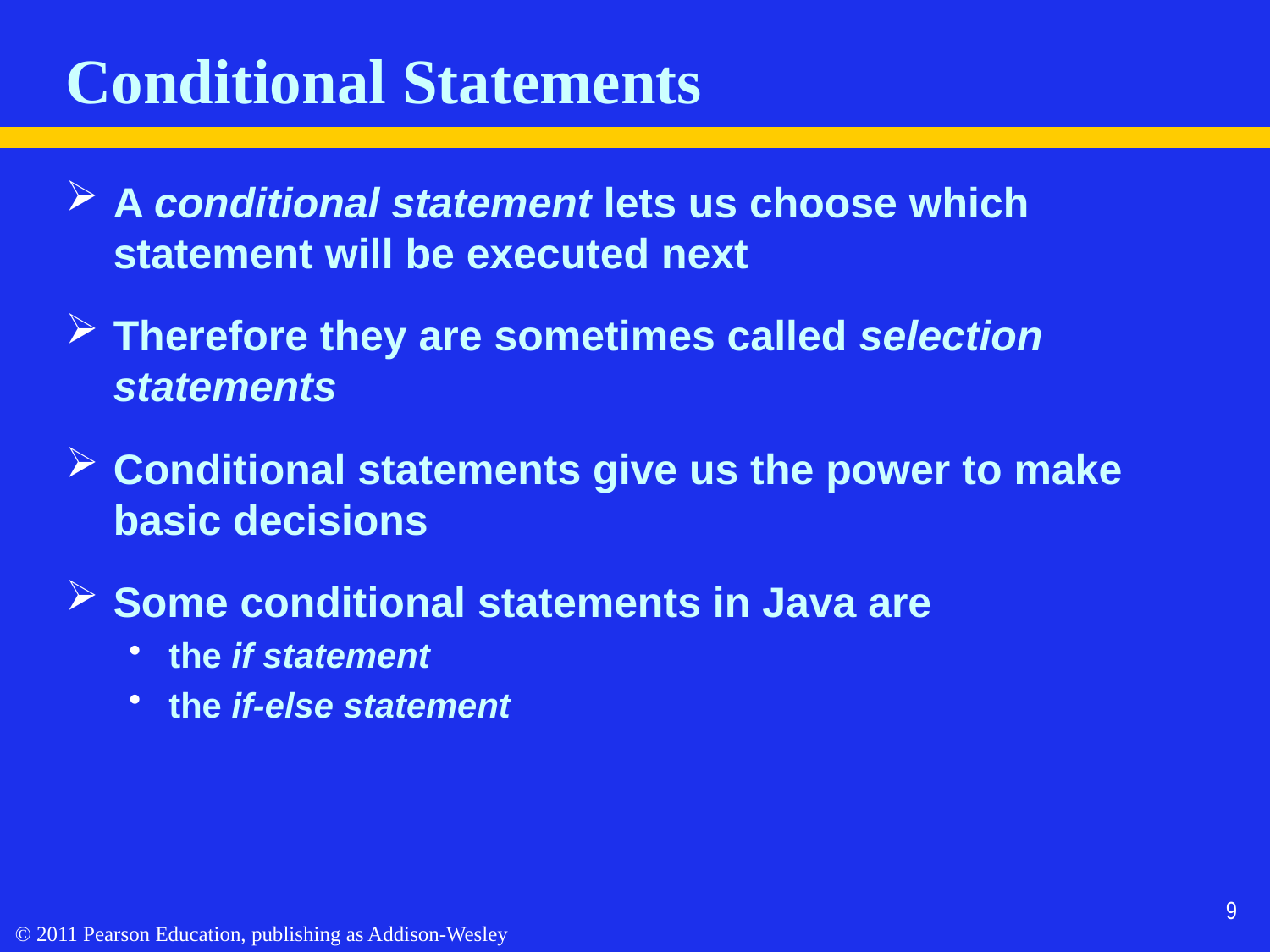

# Conditional Statements
A conditional statement lets us choose which statement will be executed next
Therefore they are sometimes called selection statements
Conditional statements give us the power to make basic decisions
Some conditional statements in Java are
the if statement
the if-else statement
9